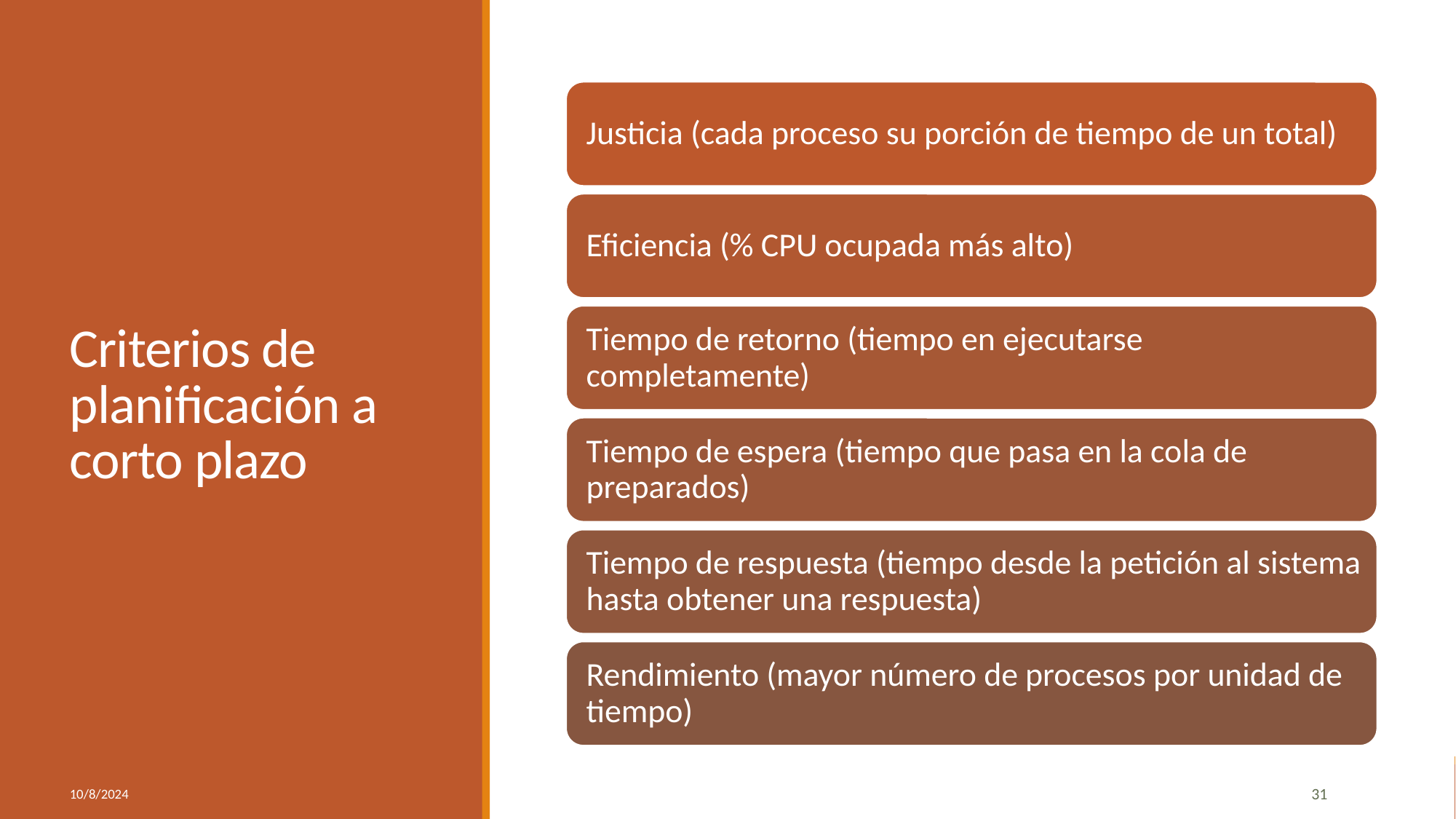

# Criterios de planificación a corto plazo
Justicia (cada proceso su porción de tiempo de un total)
Eficiencia (% CPU ocupada más alto)
Tiempo de retorno (tiempo en ejecutarse completamente)
Tiempo de espera (tiempo que pasa en la cola de preparados)
Tiempo de respuesta (tiempo desde la petición al sistema hasta obtener una respuesta)
Rendimiento (mayor número de procesos por unidad de tiempo)
10/8/2024

31